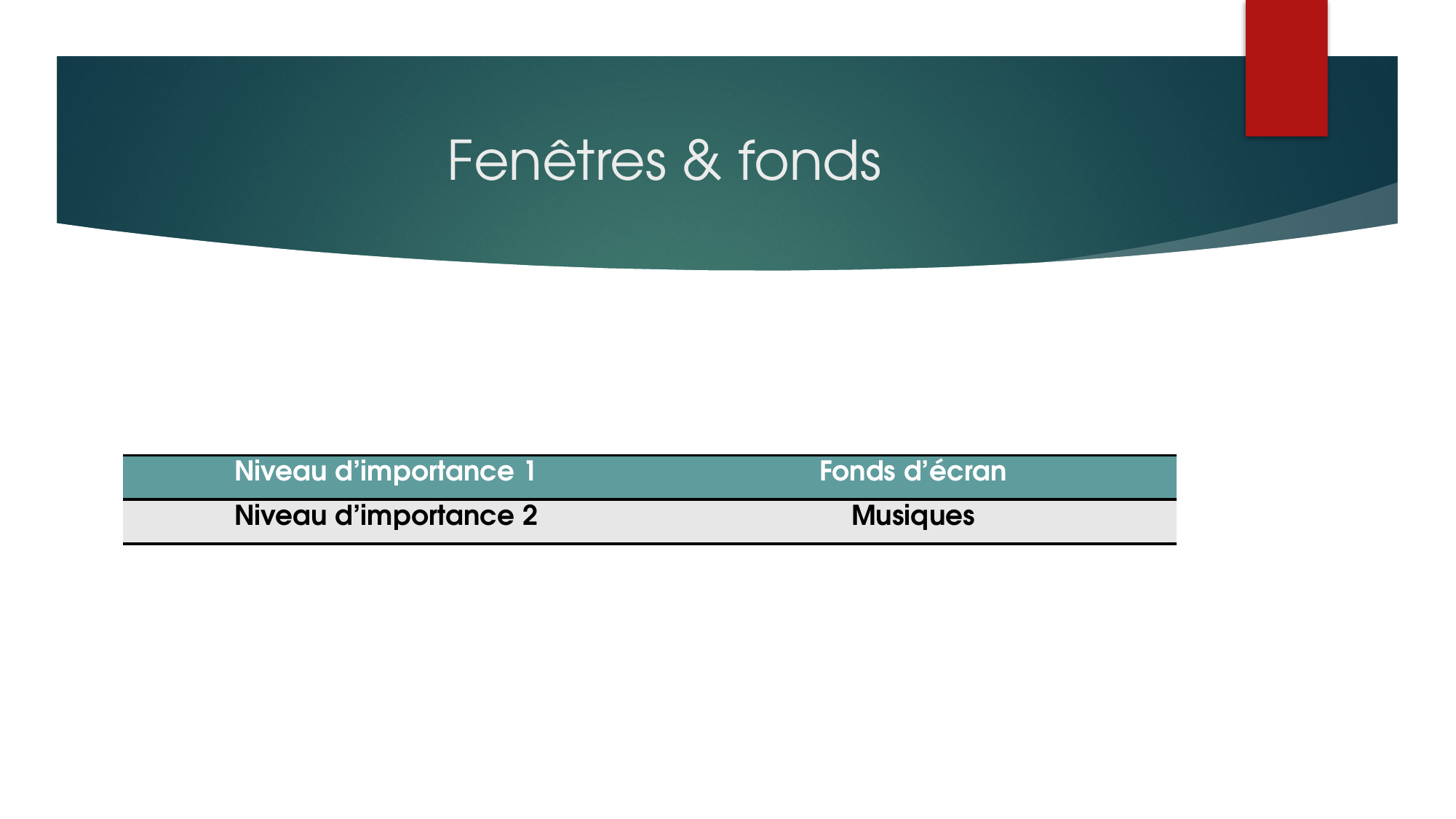

# Fenêtres & fonds
| Niveau d’importance 1 | Fonds d’écran |
| --- | --- |
| Niveau d’importance 2 | Musiques |